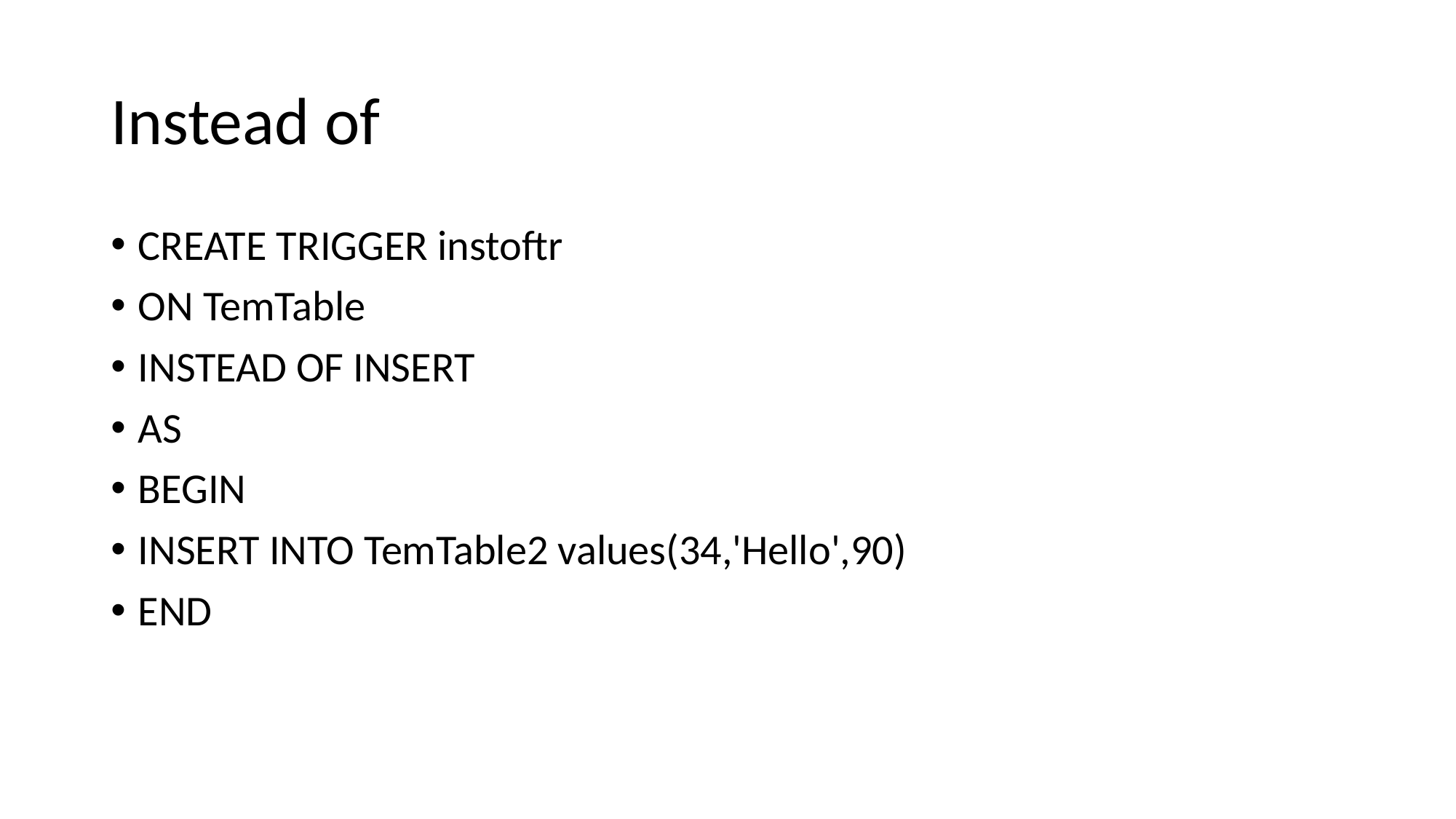

# Instead of
CREATE TRIGGER instoftr
ON TemTable
INSTEAD OF INSERT
AS
BEGIN
INSERT INTO TemTable2 values(34,'Hello',90)
END